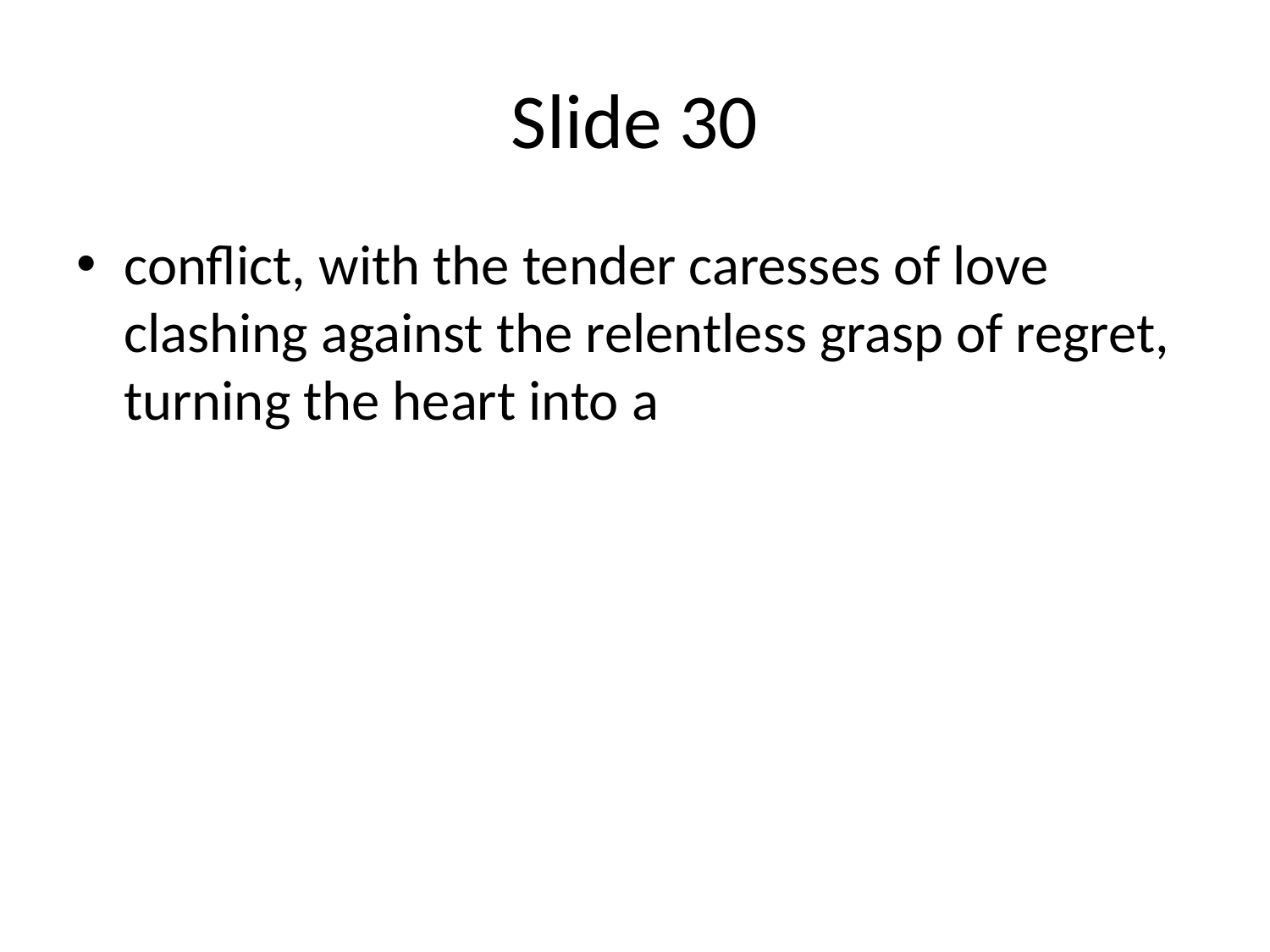

# Slide 30
conflict, with the tender caresses of love clashing against the relentless grasp of regret, turning the heart into a